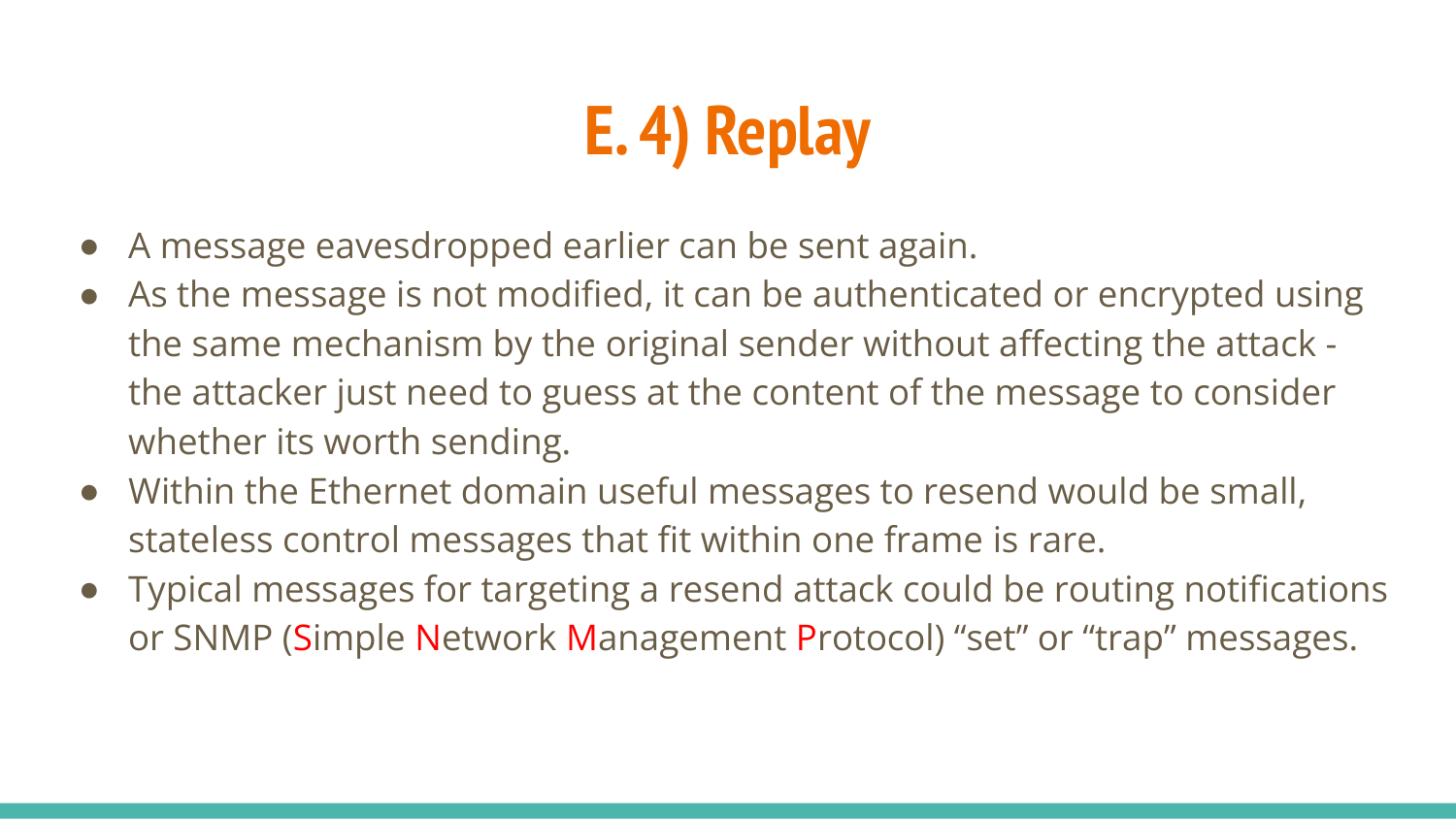

# E. 4) Replay
A message eavesdropped earlier can be sent again.
As the message is not modified, it can be authenticated or encrypted using the same mechanism by the original sender without affecting the attack - the attacker just need to guess at the content of the message to consider whether its worth sending.
Within the Ethernet domain useful messages to resend would be small, stateless control messages that fit within one frame is rare.
Typical messages for targeting a resend attack could be routing notifications or SNMP (Simple Network Management Protocol) “set” or “trap” messages.